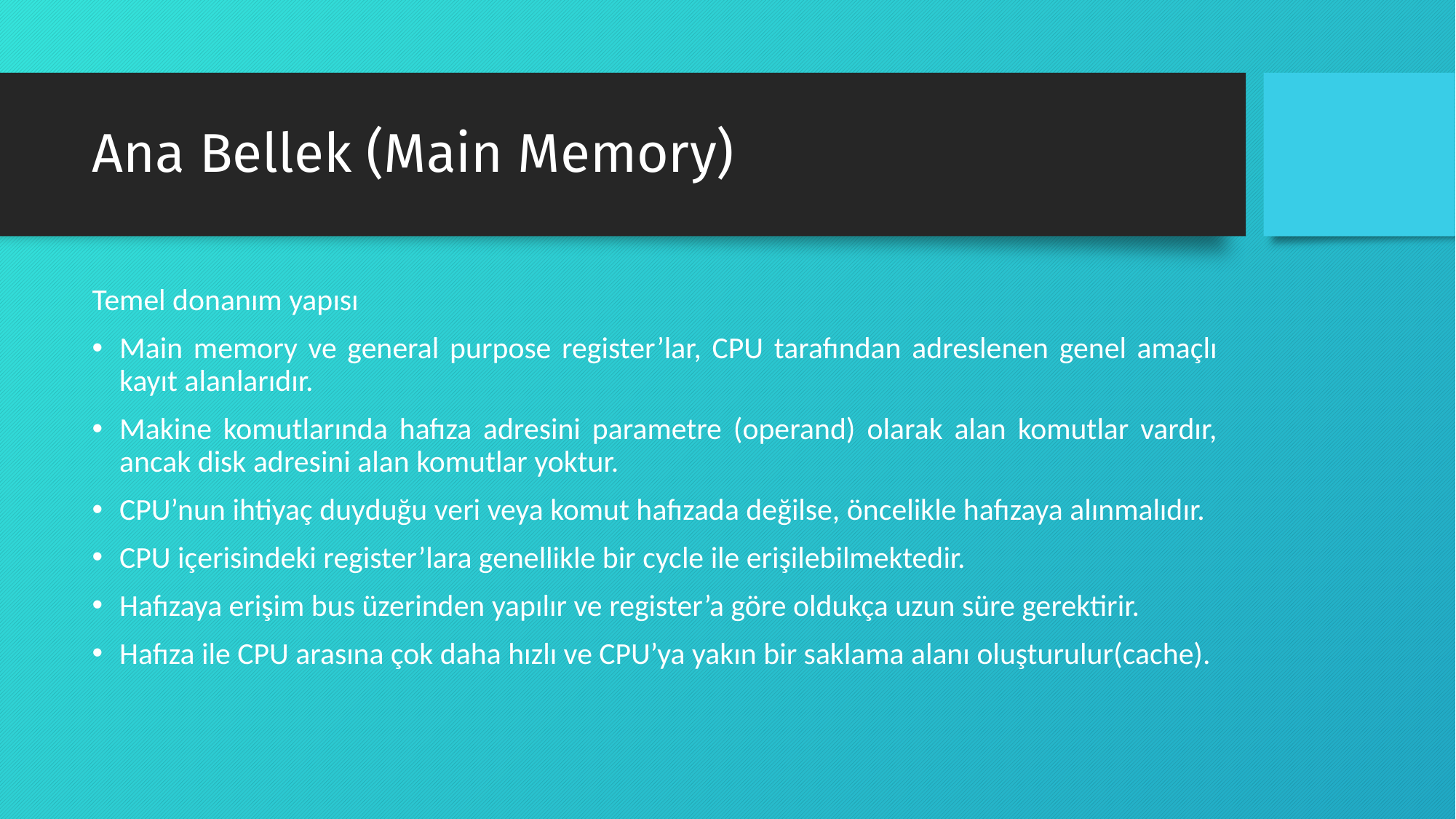

# Ana Bellek (Main Memory)
Temel donanım yapısı
Main memory ve general purpose register’lar, CPU tarafından adreslenen genel amaçlı kayıt alanlarıdır.
Makine komutlarında hafıza adresini parametre (operand) olarak alan komutlar vardır, ancak disk adresini alan komutlar yoktur.
CPU’nun ihtiyaç duyduğu veri veya komut hafızada değilse, öncelikle hafızaya alınmalıdır.
CPU içerisindeki register’lara genellikle bir cycle ile erişilebilmektedir.
Hafızaya erişim bus üzerinden yapılır ve register’a göre oldukça uzun süre gerektirir.
Hafıza ile CPU arasına çok daha hızlı ve CPU’ya yakın bir saklama alanı oluşturulur(cache).